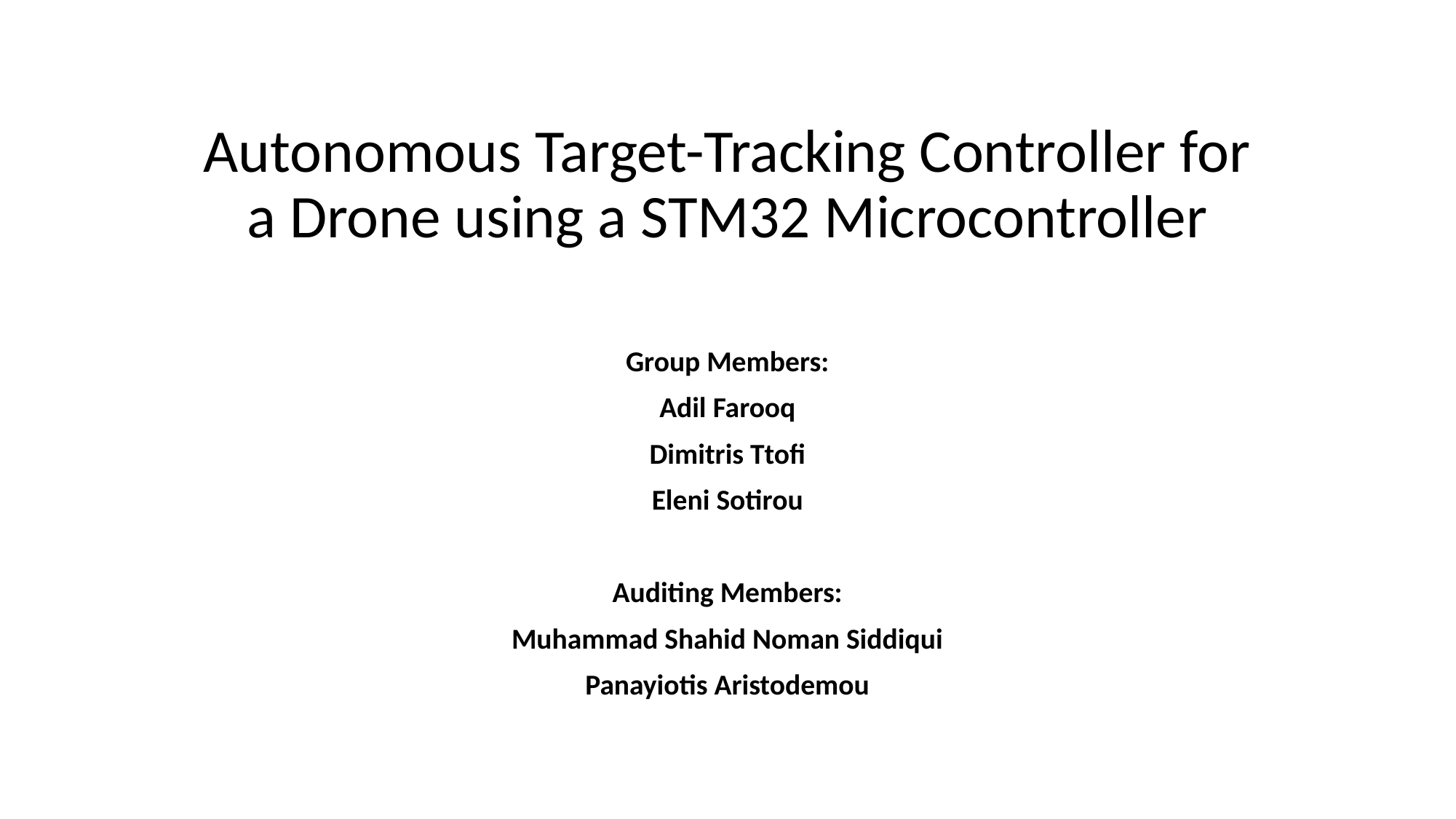

# Autonomous Target-Tracking Controller for a Drone using a STM32 Microcontroller
Group Members:
Adil Farooq
Dimitris Ttofi
Eleni Sotirou

Auditing Members:
Muhammad Shahid Noman Siddiqui
Panayiotis Aristodemou